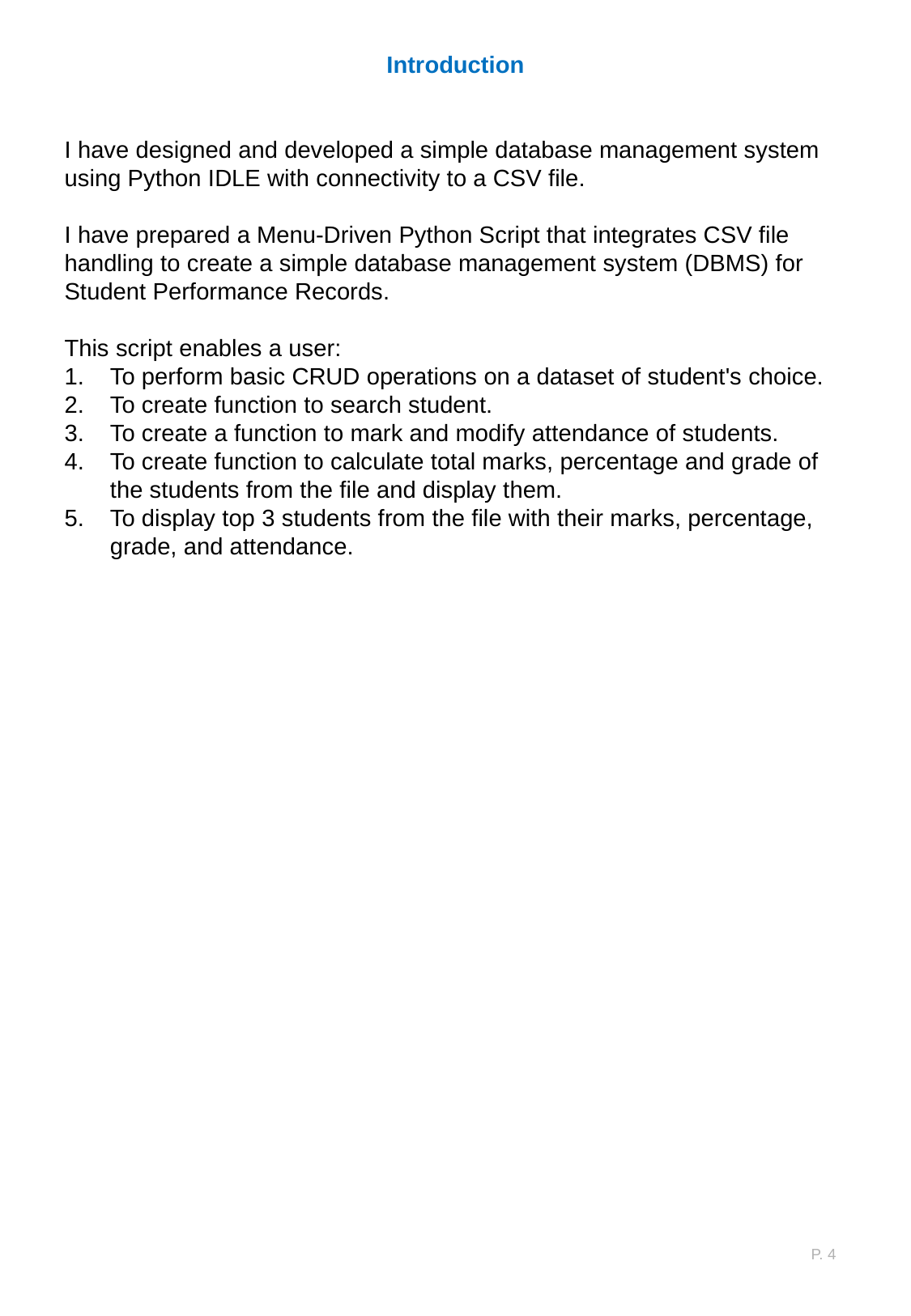

Introduction
I have designed and developed a simple database management system using Python IDLE with connectivity to a CSV file.

I have prepared a Menu-Driven Python Script that integrates CSV file handling to create a simple database management system (DBMS) for Student Performance Records.

This script enables a user:
To perform basic CRUD operations on a dataset of student's choice.
To create function to search student.
To create a function to mark and modify attendance of students.
To create function to calculate total marks, percentage and grade of the students from the file and display them.
To display top 3 students from the file with their marks, percentage, grade, and attendance.

P. 4